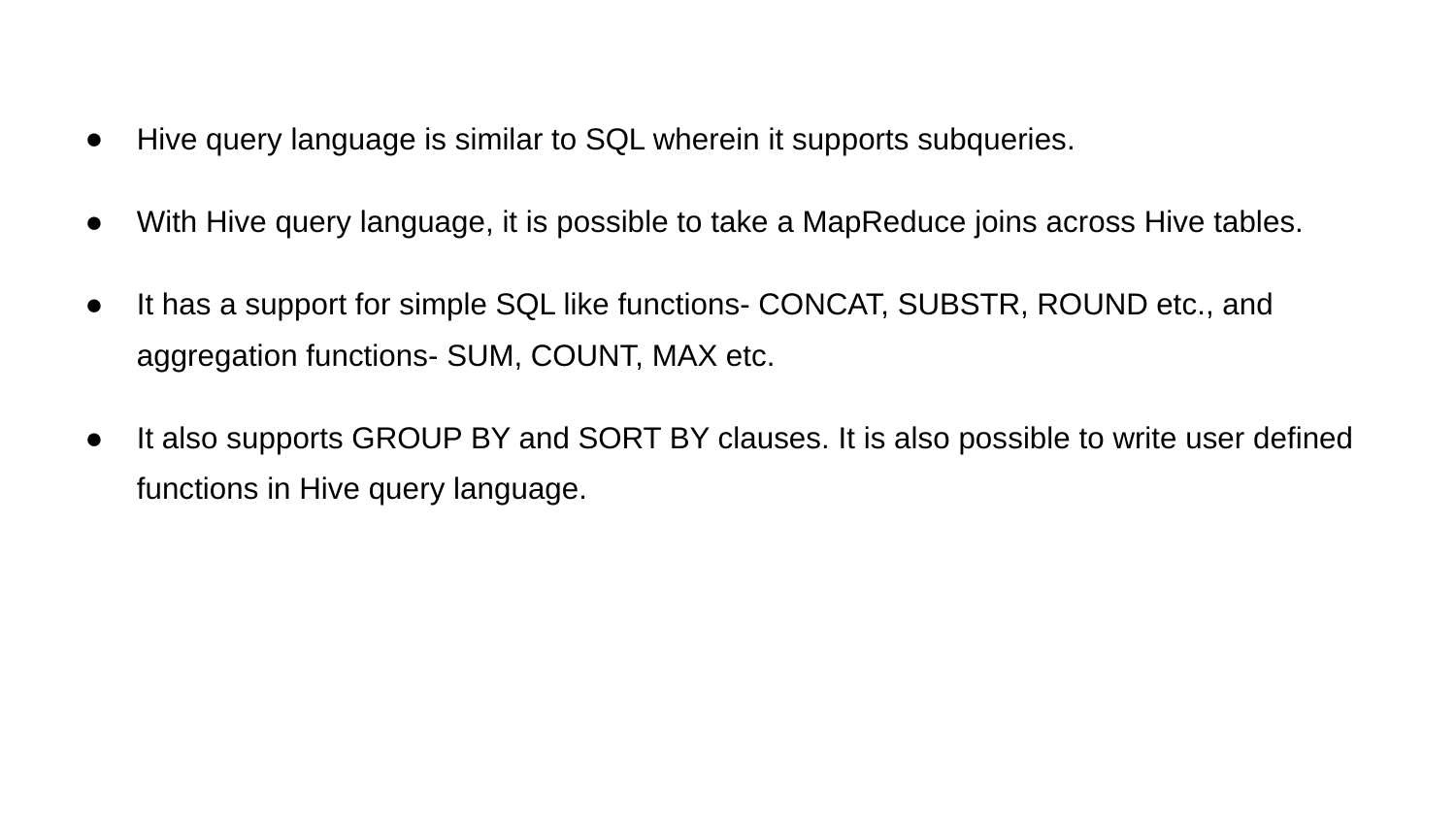

Hive query language is similar to SQL wherein it supports subqueries.
With Hive query language, it is possible to take a MapReduce joins across Hive tables.
It has a support for simple SQL like functions- CONCAT, SUBSTR, ROUND etc., and aggregation functions- SUM, COUNT, MAX etc.
It also supports GROUP BY and SORT BY clauses. It is also possible to write user defined functions in Hive query language.